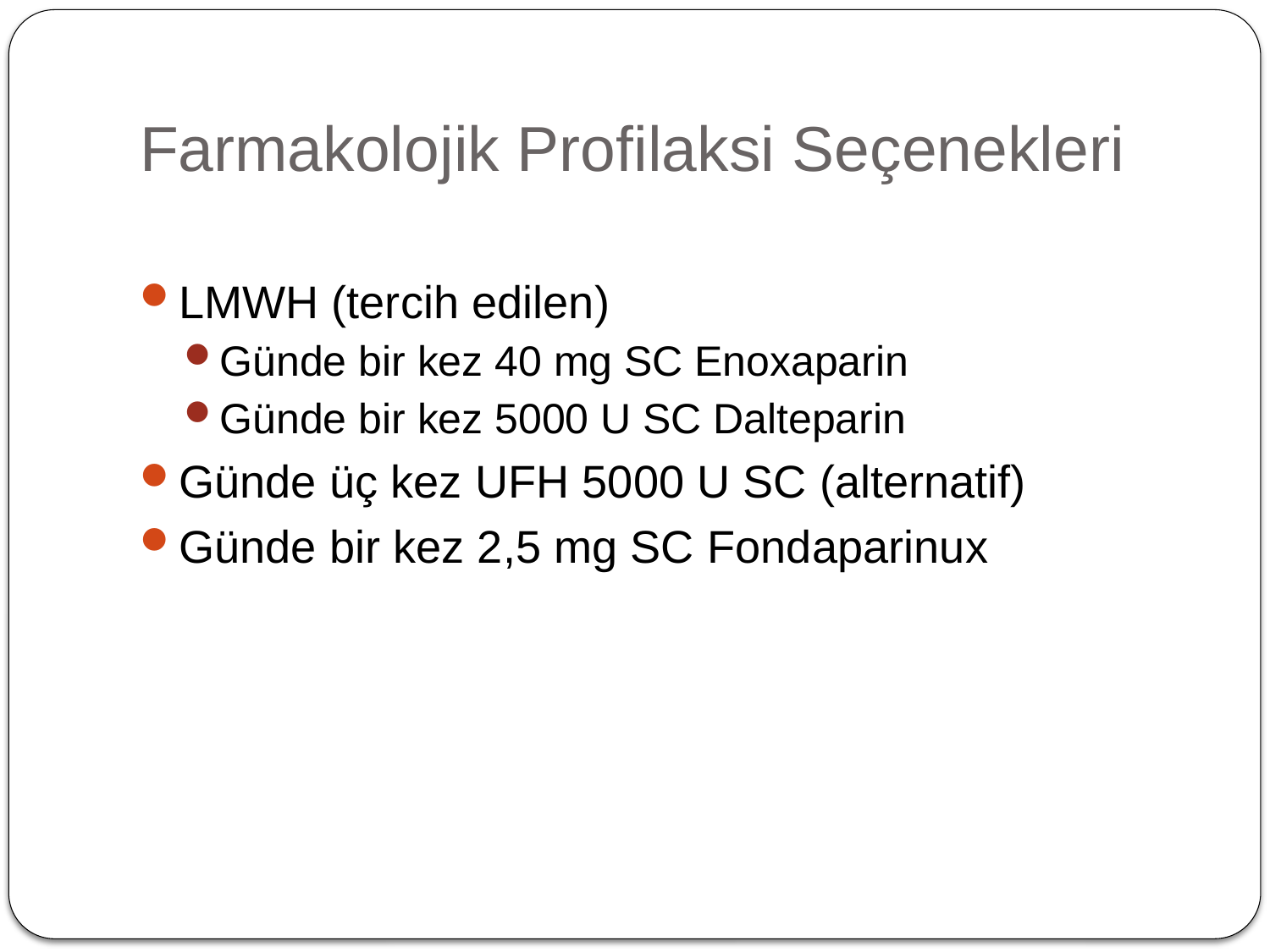

# Farmakolojik Profilaksi Seçenekleri

LMWH (tercih edilen)
Günde bir kez 40 mg SC Enoxaparin
Günde bir kez 5000 U SC Dalteparin
Günde üç kez UFH 5000 U SC (alternatif)
Günde bir kez 2,5 mg SC Fondaparinux